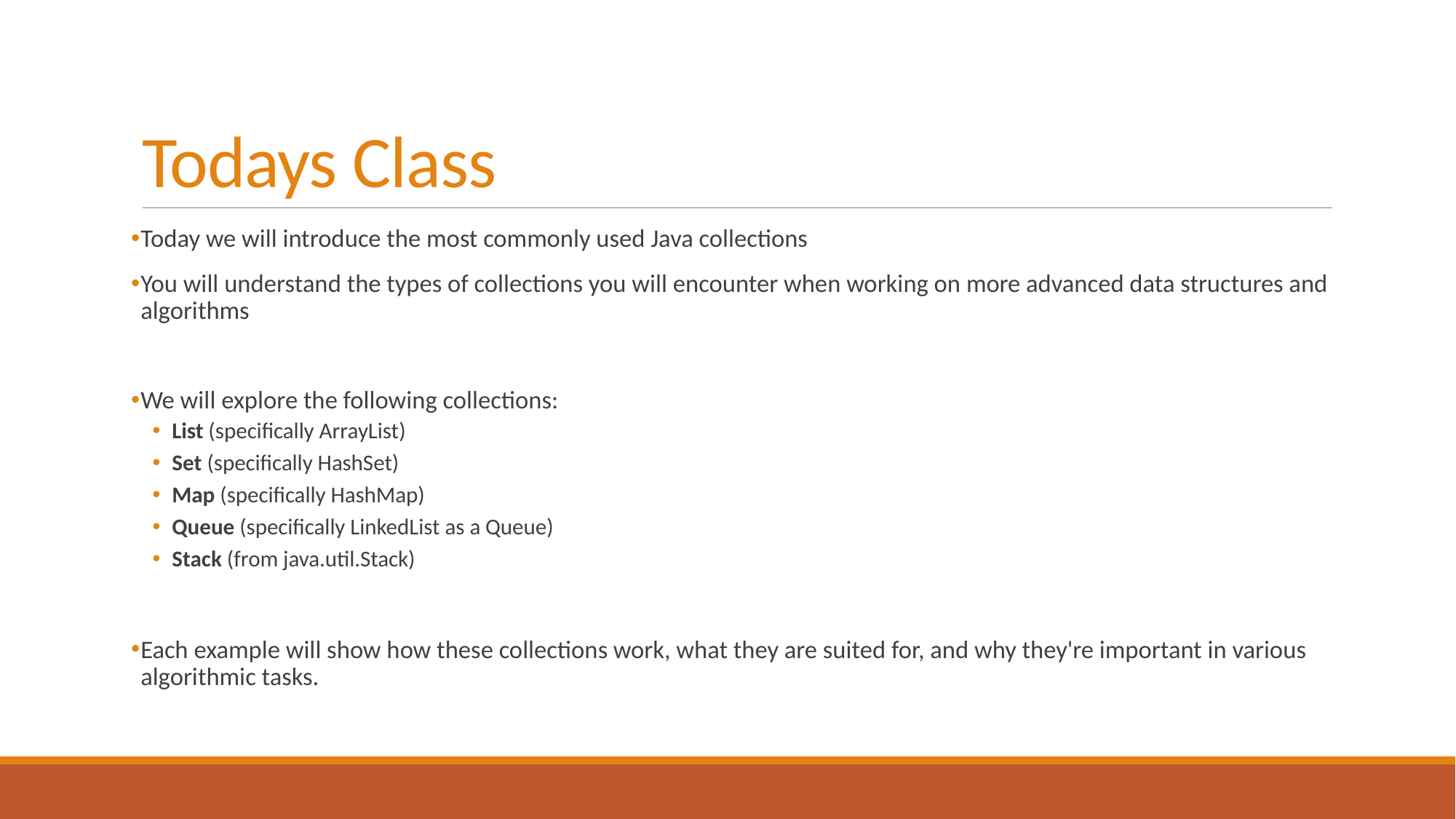

# Todays Class
Today we will introduce the most commonly used Java collections
You will understand the types of collections you will encounter when working on more advanced data structures and algorithms

We will explore the following collections:
List (specifically ArrayList)
Set (specifically HashSet)
Map (specifically HashMap)
Queue (specifically LinkedList as a Queue)
Stack (from java.util.Stack)

Each example will show how these collections work, what they are suited for, and why they're important in various algorithmic tasks.